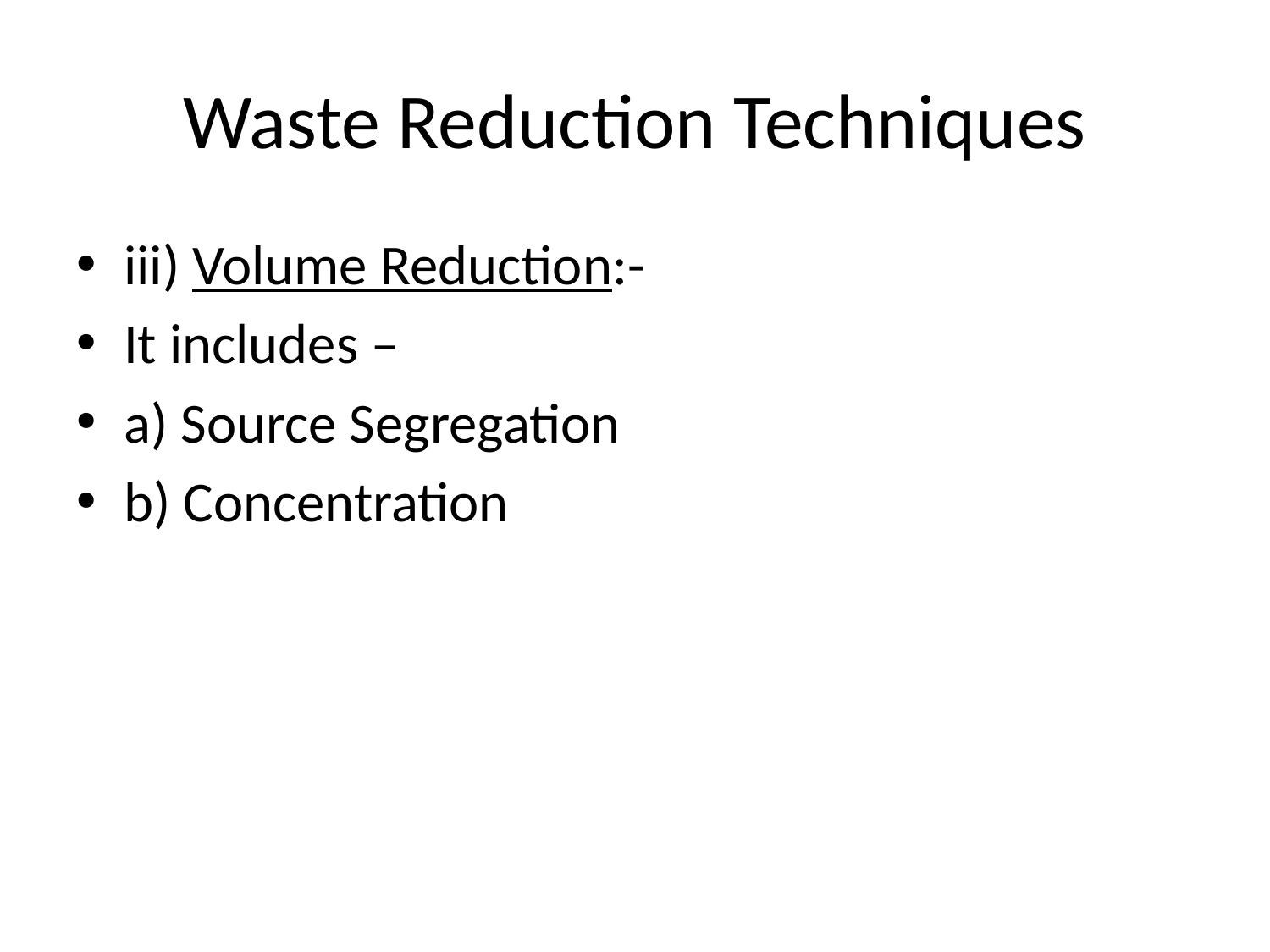

# Waste Reduction Techniques
iii) Volume Reduction:-
It includes –
a) Source Segregation
b) Concentration